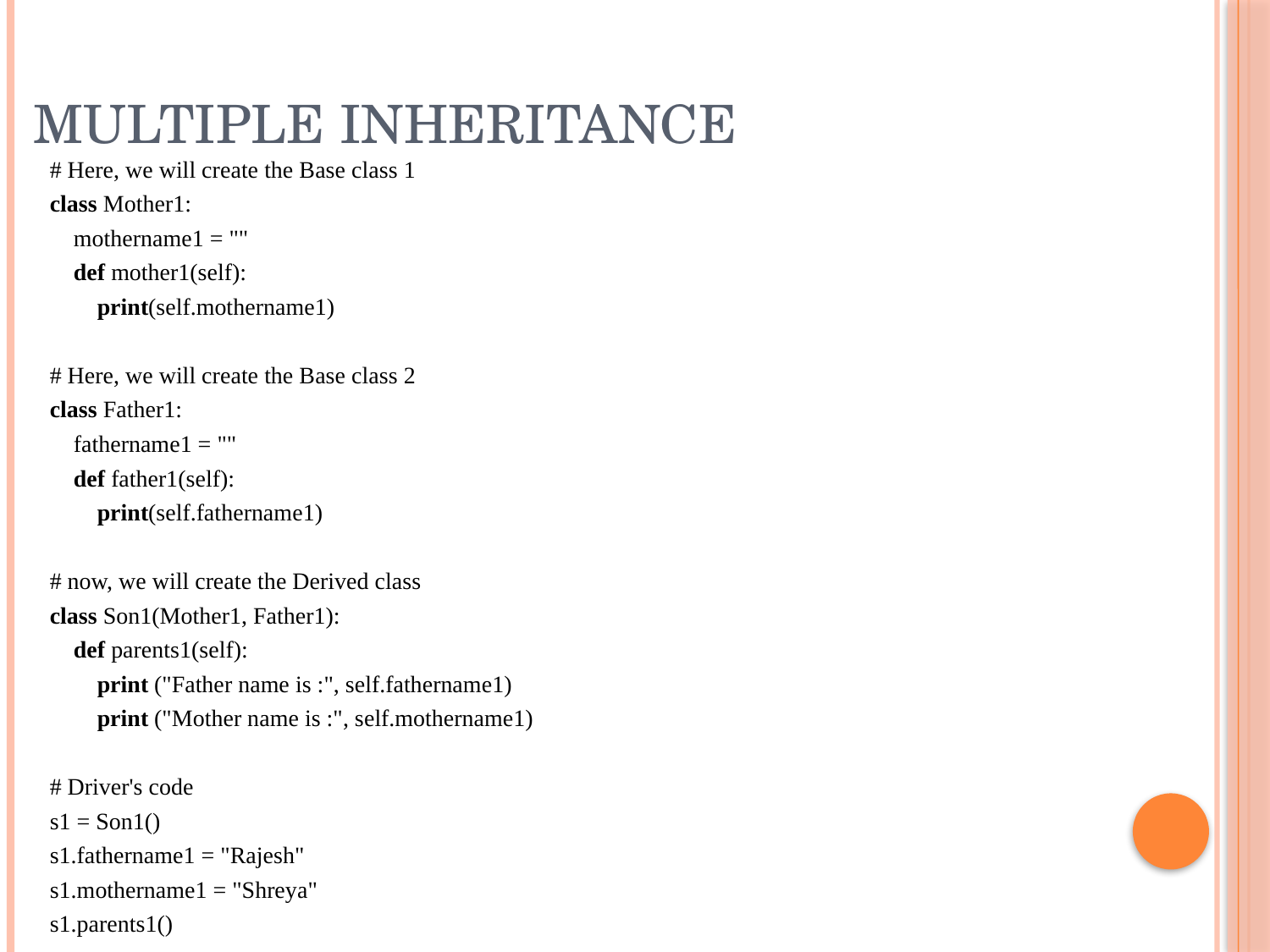

# Multiple Inheritance
# Here, we will create the Base class 1
class Mother1:
    mothername1 = ""
    def mother1(self):
        print(self.mothername1)

# Here, we will create the Base class 2
class Father1:
    fathername1 = ""
    def father1(self):
        print(self.fathername1)

# now, we will create the Derived class
class Son1(Mother1, Father1):
    def parents1(self):
        print ("Father name is :", self.fathername1)
        print ("Mother name is :", self.mothername1)

# Driver's code
s1 = Son1()
s1.fathername1 = "Rajesh"
s1.mothername1 = "Shreya"
s1.parents1()